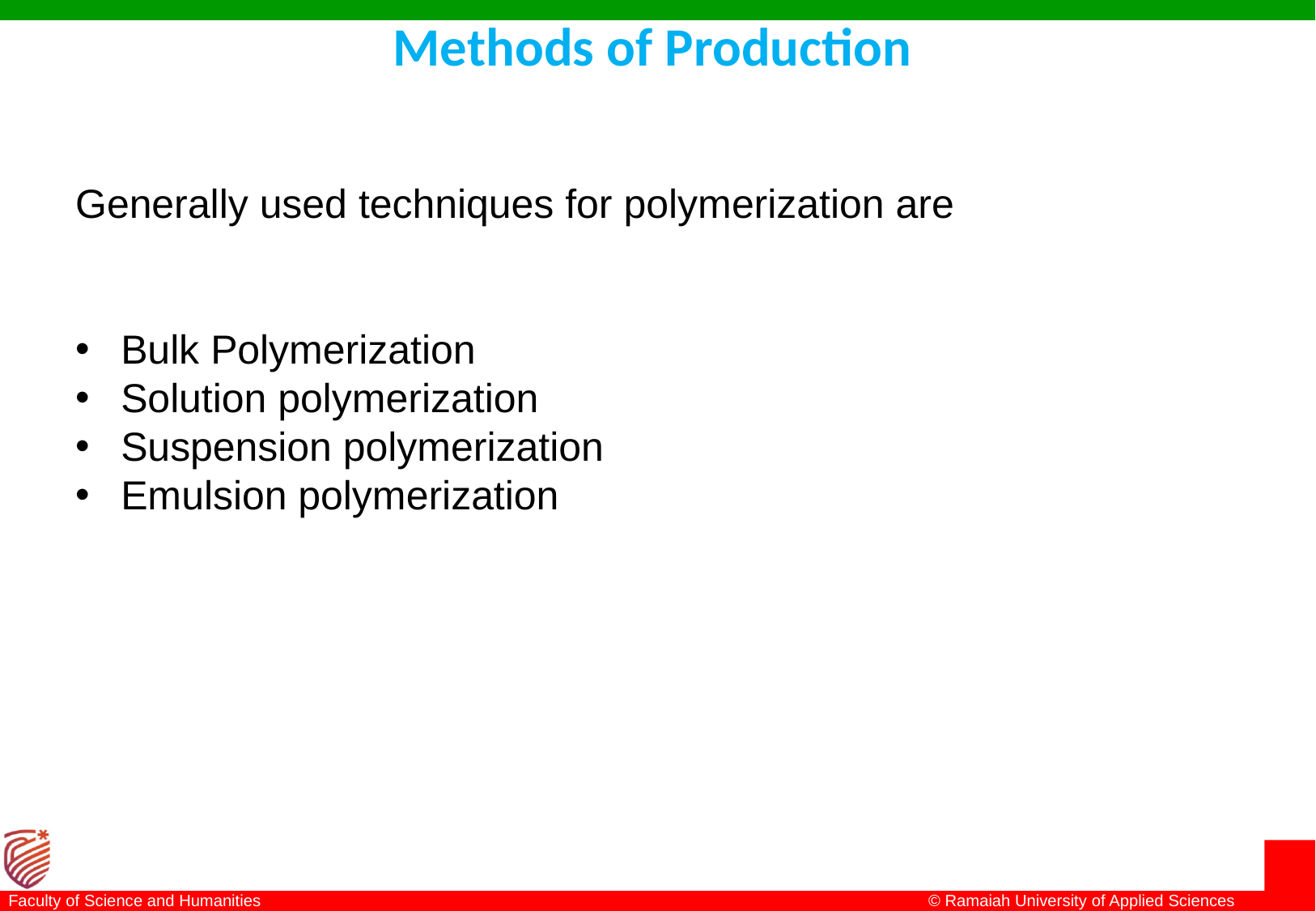

# Methods of Production
Generally used techniques for polymerization are

Bulk Polymerization
Solution polymerization
Suspension polymerization
Emulsion polymerization